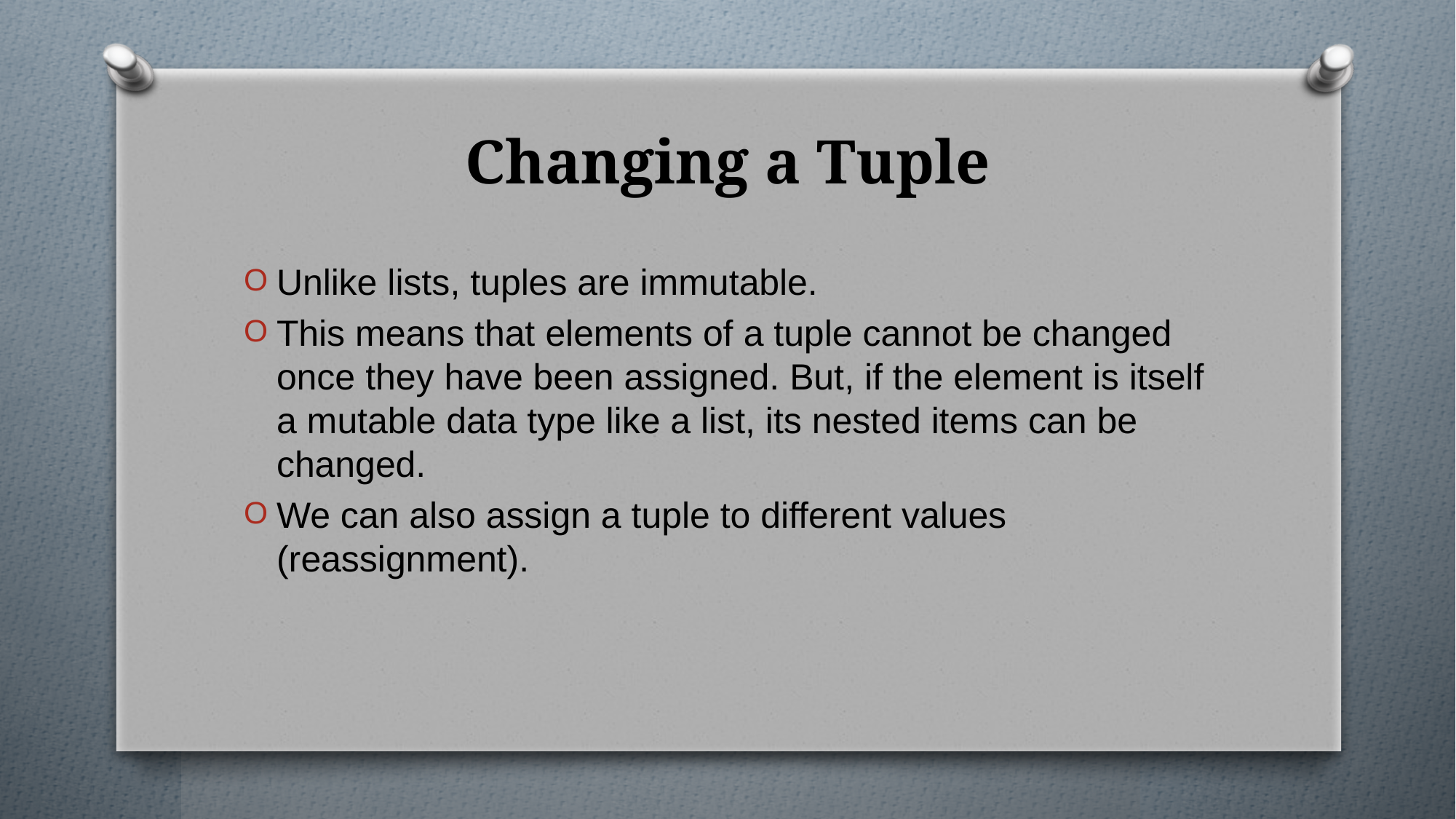

# Changing a Tuple
Unlike lists, tuples are immutable.
This means that elements of a tuple cannot be changed once they have been assigned. But, if the element is itself a mutable data type like a list, its nested items can be changed.
We can also assign a tuple to different values (reassignment).